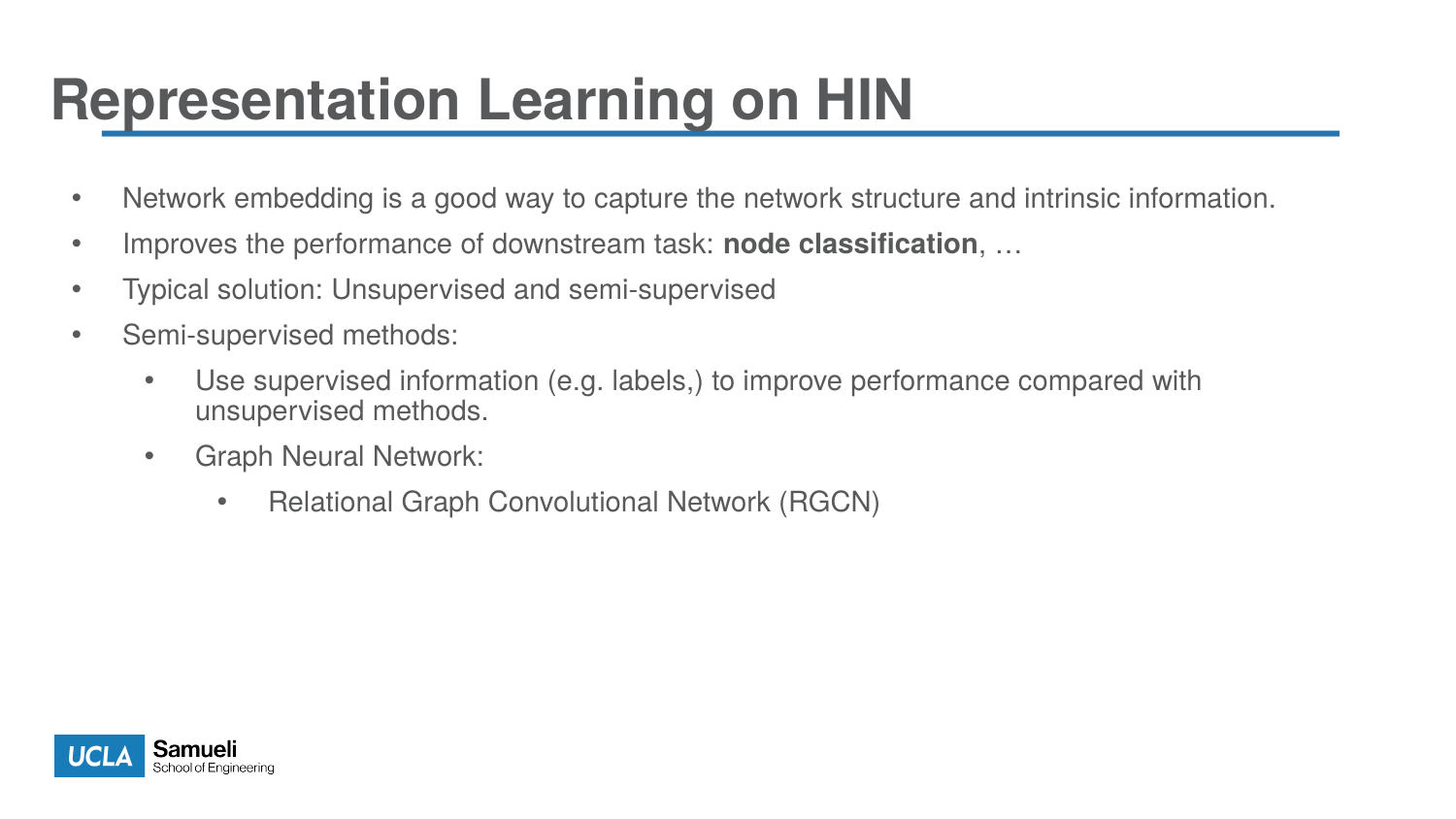

# Representation Learning on HIN
Network embedding is a good way to capture the network structure and intrinsic information.
Improves the performance of downstream task: node classification, …
Typical solution: Unsupervised and semi-supervised
Semi-supervised methods:
Use supervised information (e.g. labels,) to improve performance compared with unsupervised methods.
Graph Neural Network:
Relational Graph Convolutional Network (RGCN)